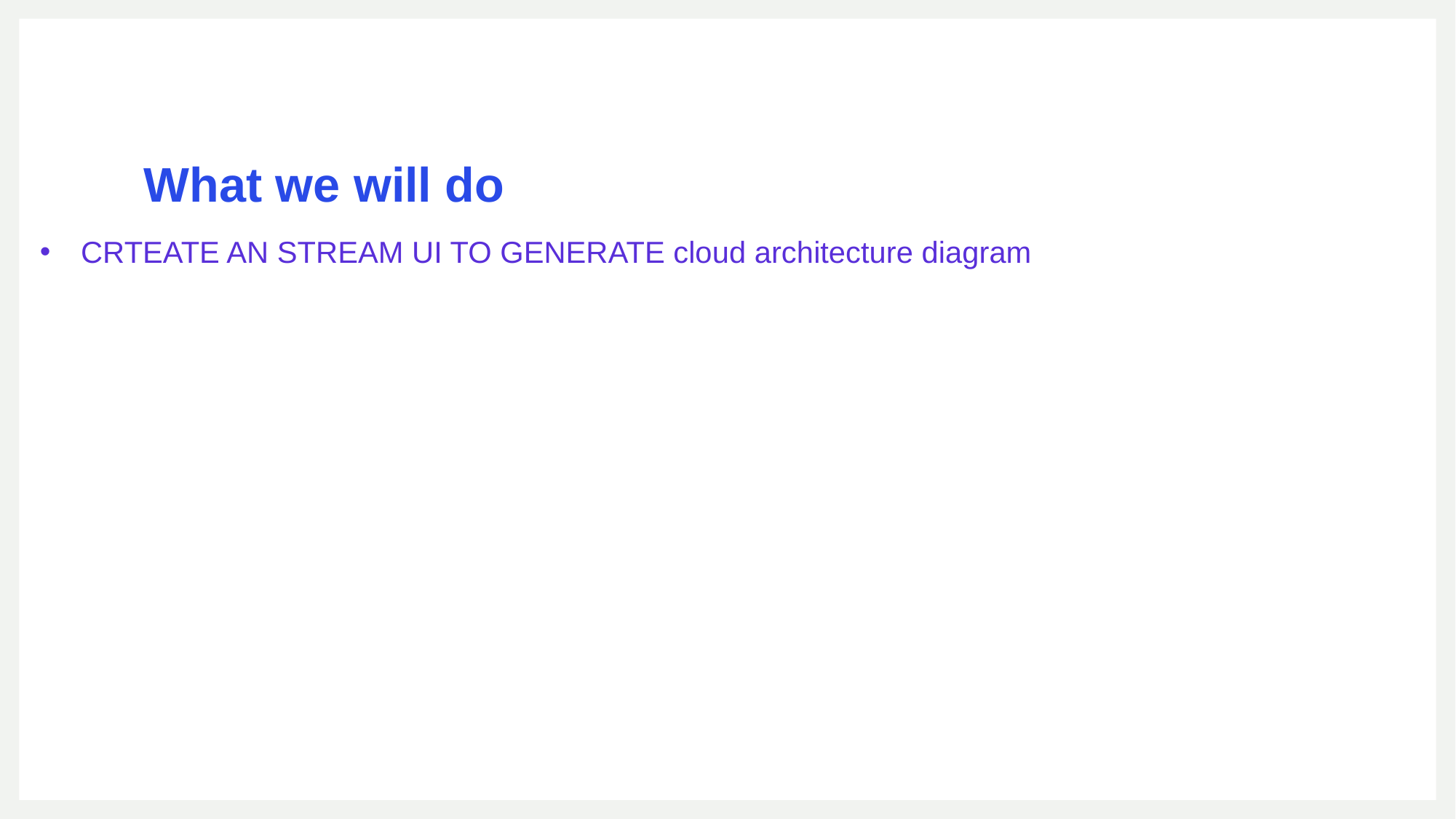

# What we will do
CRTEATE AN STREAM UI TO GENERATE cloud architecture diagram